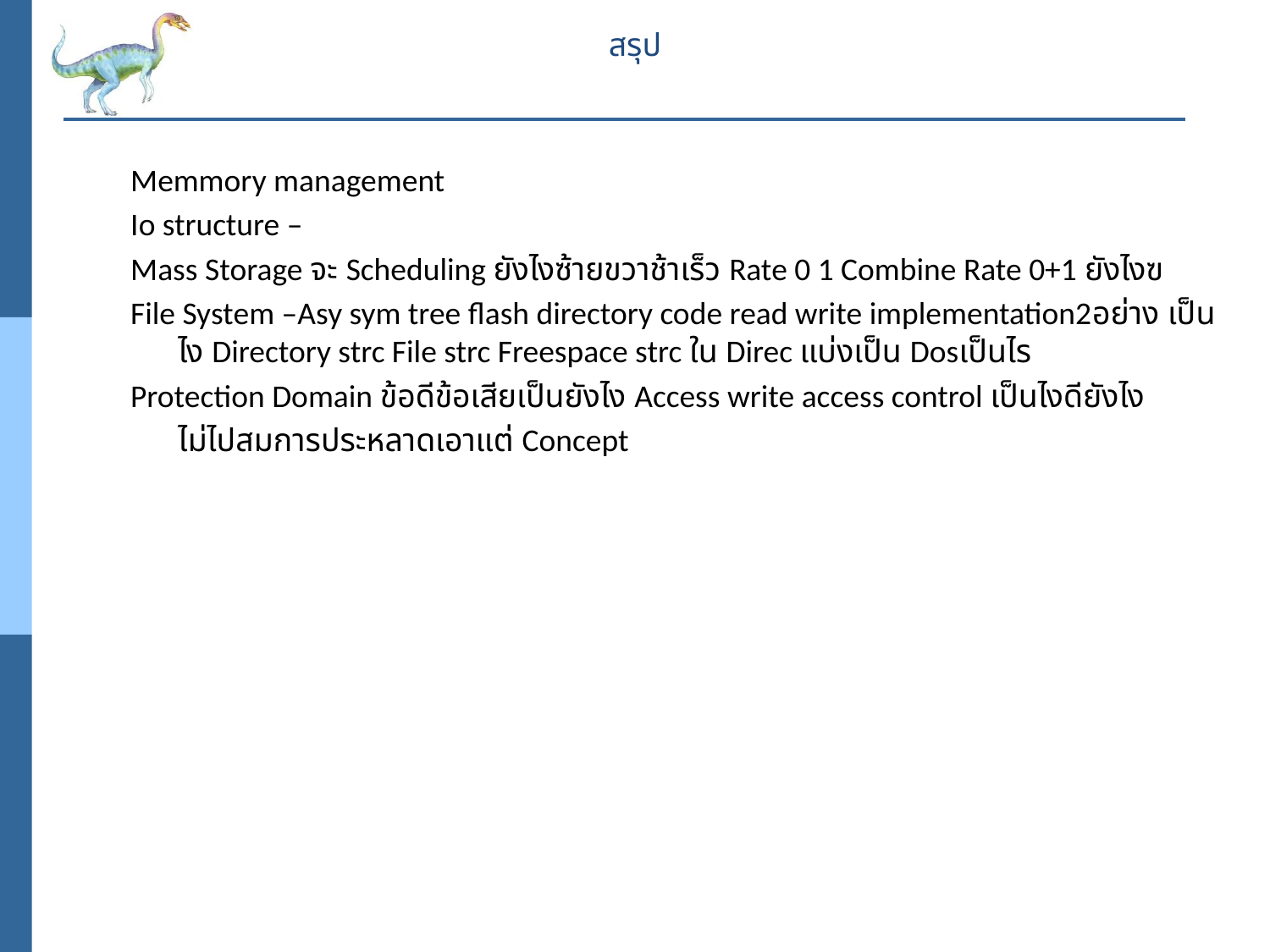

สรุป
Memmory management
Io structure –
Mass Storage จะ Scheduling ยังไงซ้ายขวาช้าเร็ว Rate 0 1 Combine Rate 0+1 ยังไงฃ
File System –Asy sym tree flash directory code read write implementation2อย่าง เป็นไง Directory strc File strc Freespace strc ใน Direc แบ่งเป็น Dosเป็นไร
Protection Domain ข้อดีข้อเสียเป็นยังไง Access write access control เป็นไงดียังไง
	ไม่ไปสมการประหลาดเอาแต่ Concept